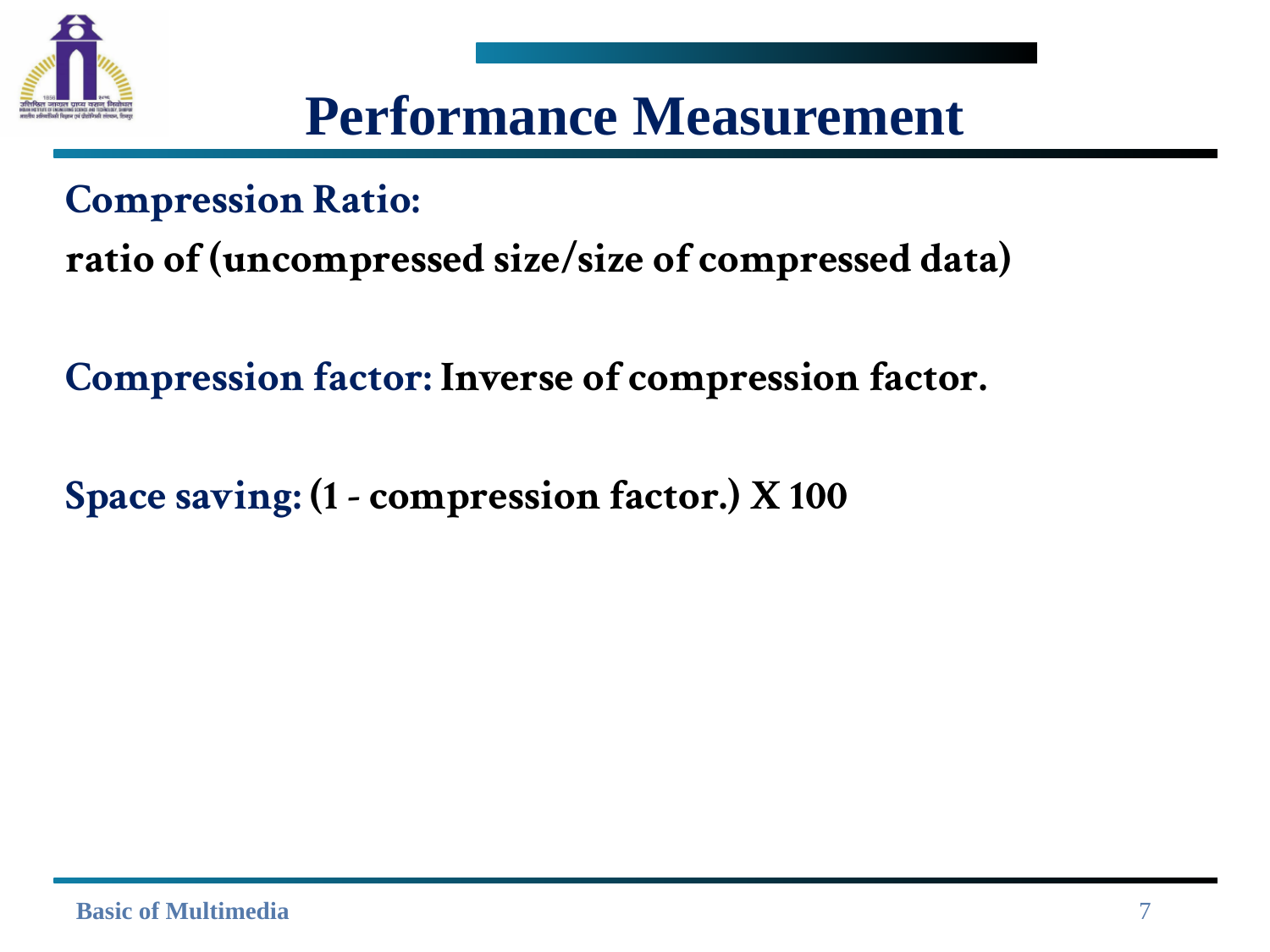

# Performance Measurement
Compression Ratio:
ratio of (uncompressed size/size of compressed data)

Compression factor: Inverse of compression factor.

Space saving: (1 - compression factor.) X 100

7